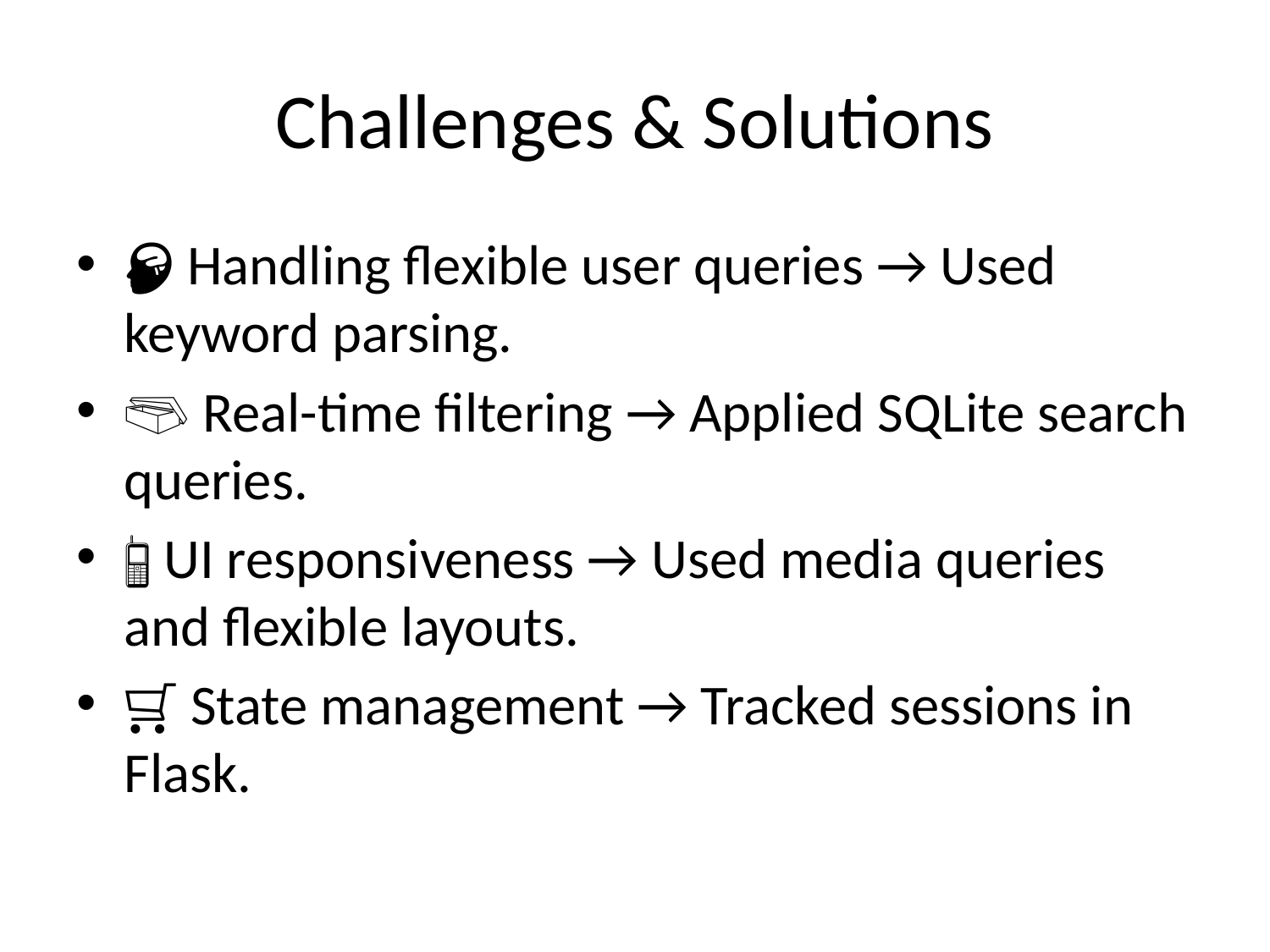

# Challenges & Solutions
🧠 Handling flexible user queries → Used keyword parsing.
🗃️ Real-time filtering → Applied SQLite search queries.
📱 UI responsiveness → Used media queries and flexible layouts.
🛒 State management → Tracked sessions in Flask.